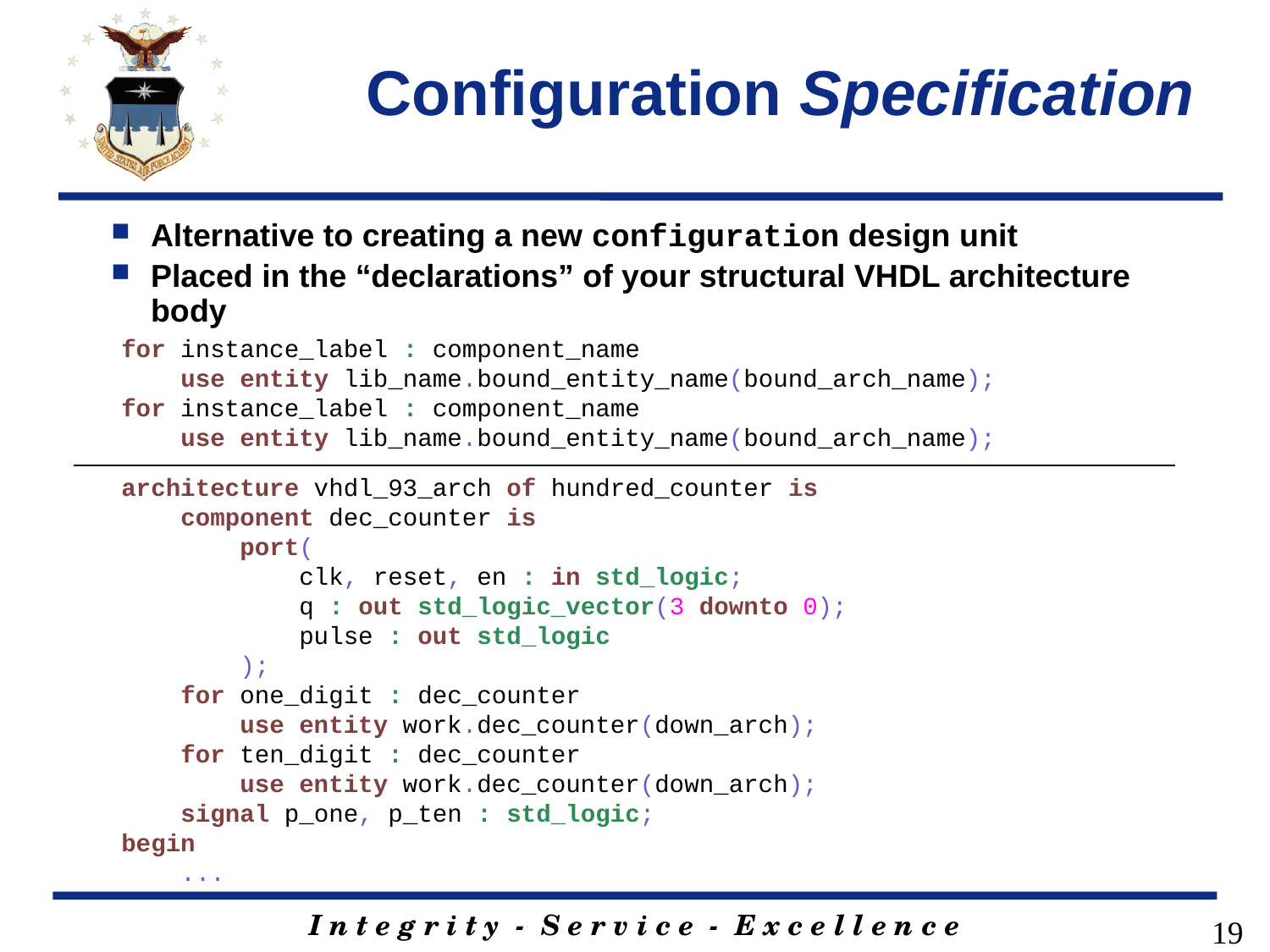

# Configuration Specification
Alternative to creating a new configuration design unit
Placed in the “declarations” of your structural VHDL architecture body
for instance_label : component_name
    use entity lib_name.bound_entity_name(bound_arch_name);
for instance_label : component_name
    use entity lib_name.bound_entity_name(bound_arch_name);
architecture vhdl_93_arch of hundred_counter is
    component dec_counter is
        port(
            clk, reset, en : in std_logic;
            q : out std_logic_vector(3 downto 0);
            pulse : out std_logic
        );
    for one_digit : dec_counter
        use entity work.dec_counter(down_arch);
    for ten_digit : dec_counter
        use entity work.dec_counter(down_arch);
    signal p_one, p_ten : std_logic;
begin
    ...

19